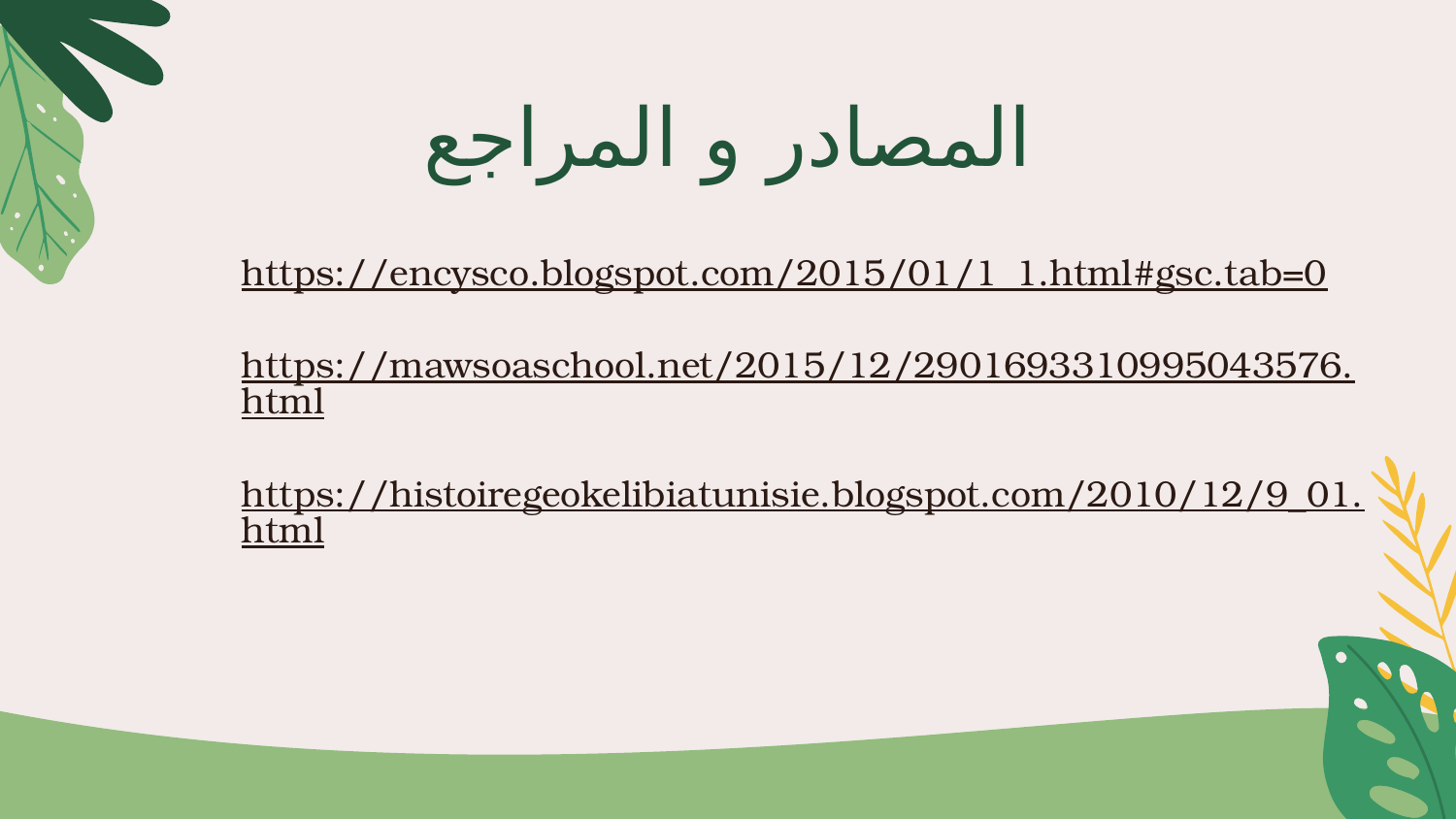

# المصادر و المراجع
https://encysco.blogspot.com/2015/01/1_1.html#gsc.tab=0

https://mawsoaschool.net/2015/12/2901693310995043576.html

https://histoiregeokelibiatunisie.blogspot.com/2010/12/9_01.html